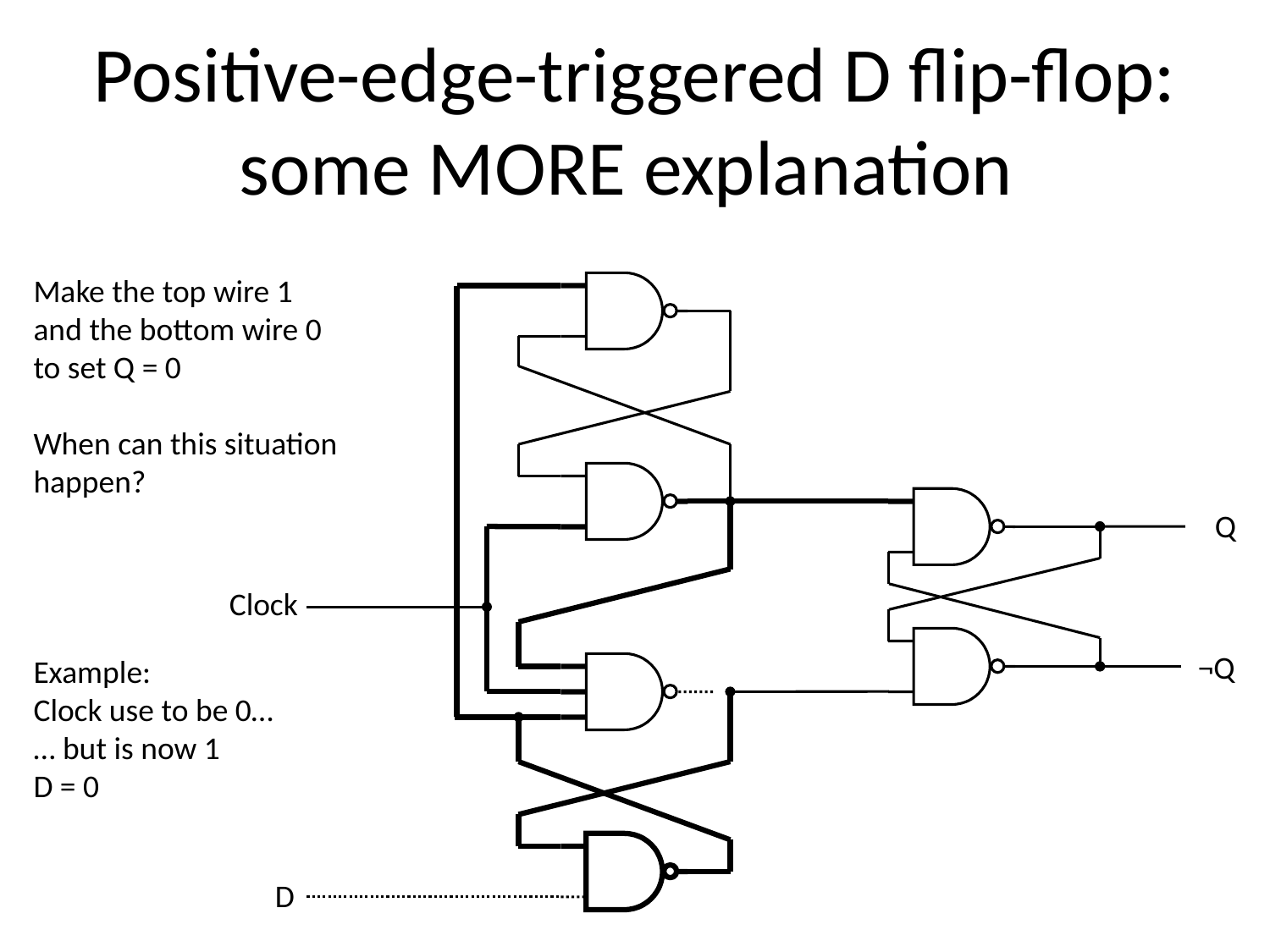

# Positive-edge-triggered D flip-flop: some MORE explanation
Make the top wire 1 and the bottom wire 0 to set Q = 0

When can this situation happen?

Example:
Clock use to be 0…
… but is now 1
D = 0

Q

Clock

¬Q

D